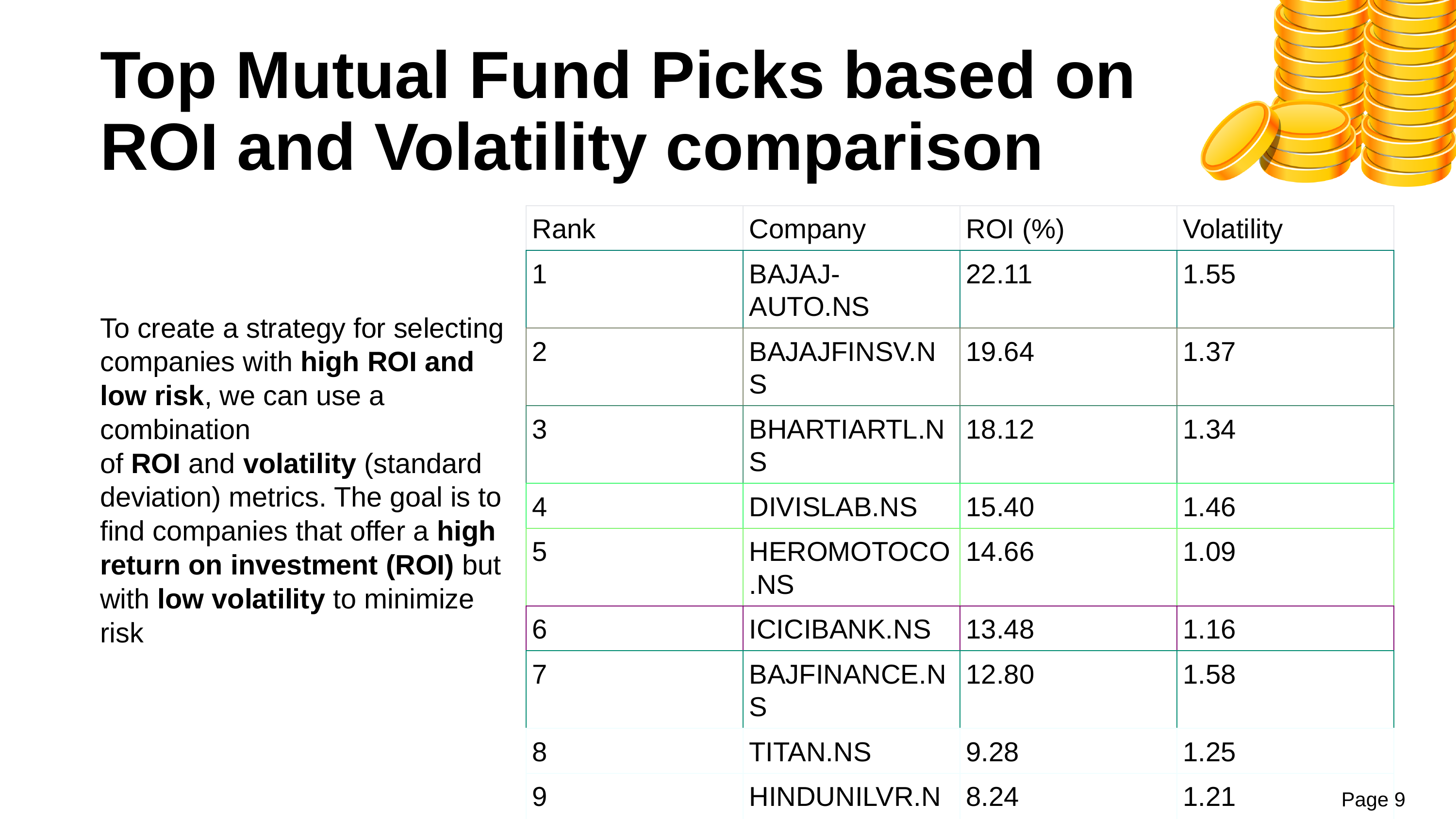

Top Mutual Fund Picks based on ROI and Volatility comparison
| Rank | Company | ROI (%) | Volatility |
| --- | --- | --- | --- |
| 1 | BAJAJ-AUTO.NS | 22.11 | 1.55 |
| 2 | BAJAJFINSV.NS | 19.64 | 1.37 |
| 3 | BHARTIARTL.NS | 18.12 | 1.34 |
| 4 | DIVISLAB.NS | 15.40 | 1.46 |
| 5 | HEROMOTOCO.NS | 14.66 | 1.09 |
| 6 | ICICIBANK.NS | 13.48 | 1.16 |
| 7 | BAJFINANCE.NS | 12.80 | 1.58 |
| 8 | TITAN.NS | 9.28 | 1.25 |
| 9 | HINDUNILVR.NS | 8.24 | 1.21 |
| 10 | BRITANNIA.NS | 7.71 | 0.93 |

To create a strategy for selecting companies with high ROI and low risk, we can use a combination of ROI and volatility (standard deviation) metrics. The goal is to find companies that offer a high return on investment (ROI) but with low volatility to minimize risk
Page 9